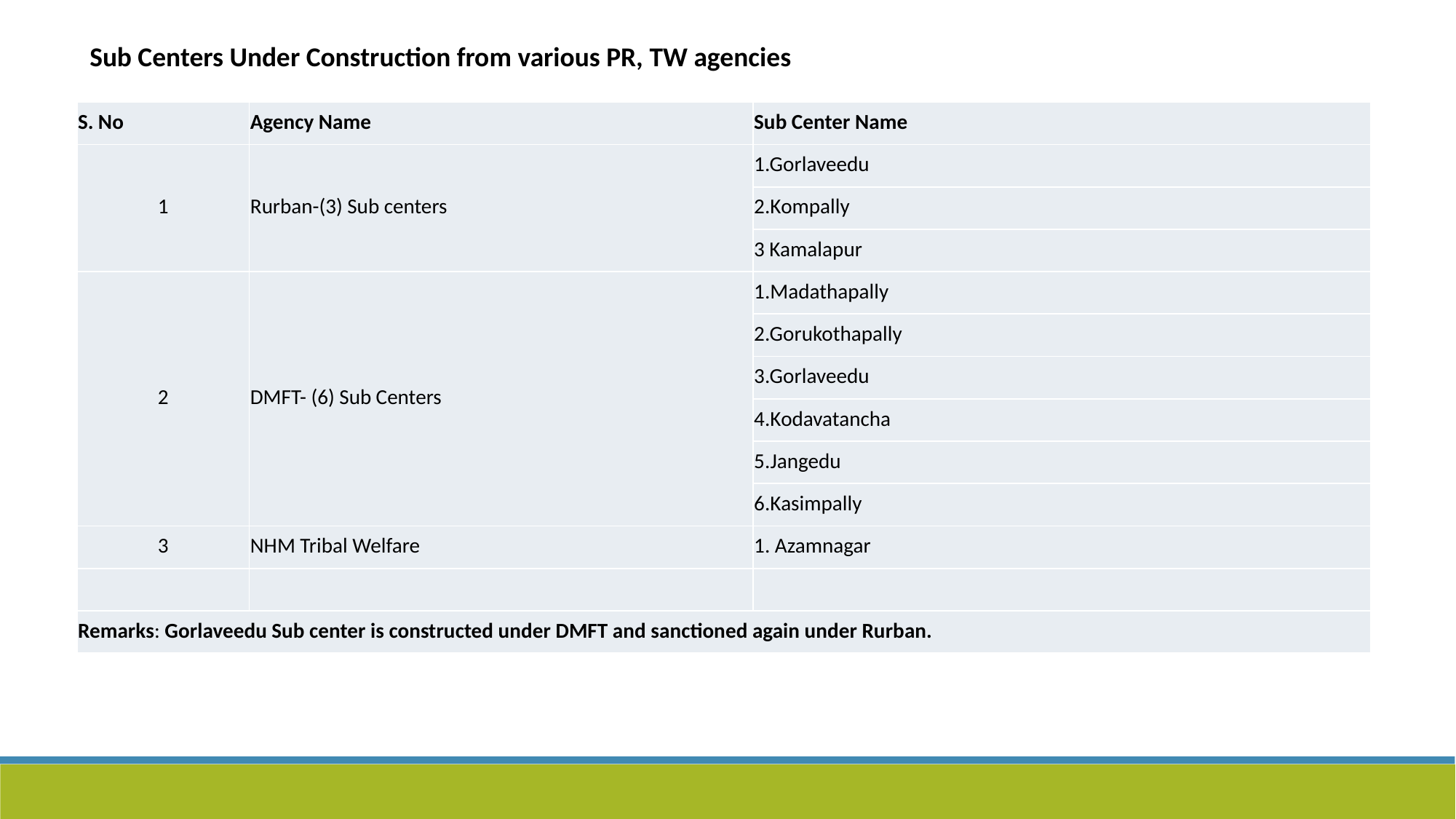

Sub Centers Under Construction from various PR, TW agencies
| S. No | Agency Name | Sub Center Name |
| --- | --- | --- |
| 1 | Rurban-(3) Sub centers | 1.Gorlaveedu |
|  |  | 2.Kompally |
|  |  | 3 Kamalapur |
| 2 | DMFT- (6) Sub Centers | 1.Madathapally |
|  |  | 2.Gorukothapally |
|  |  | 3.Gorlaveedu |
|  |  | 4.Kodavatancha |
|  |  | 5.Jangedu |
|  |  | 6.Kasimpally |
| 3 | NHM Tribal Welfare | 1. Azamnagar |
|  |  |  |
| Remarks: Gorlaveedu Sub center is constructed under DMFT and sanctioned again under Rurban. |  |  |